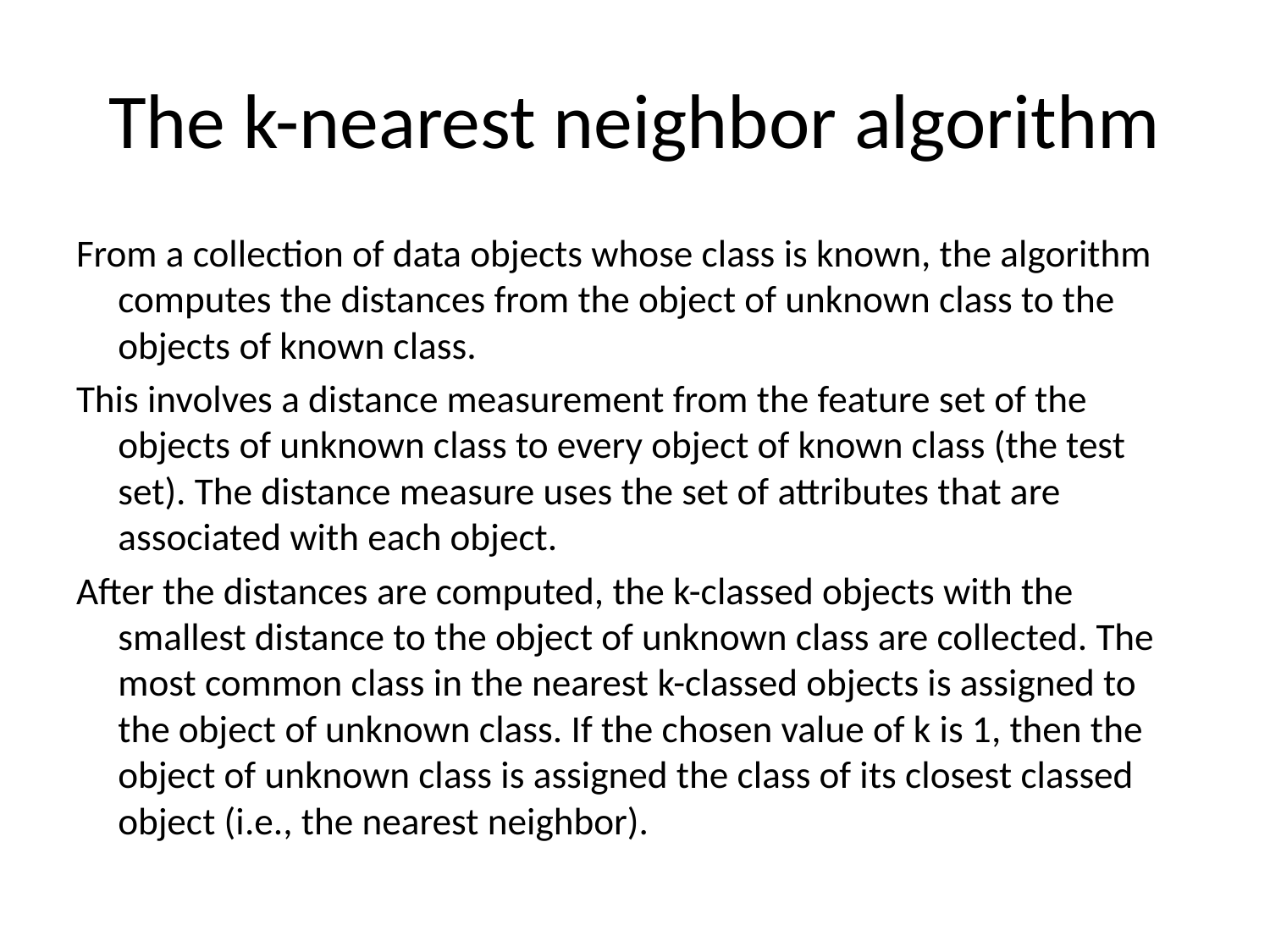

# The k-nearest neighbor algorithm
From a collection of data objects whose class is known, the algorithm computes the distances from the object of unknown class to the objects of known class.
This involves a distance measurement from the feature set of the objects of unknown class to every object of known class (the test set). The distance measure uses the set of attributes that are associated with each object.
After the distances are computed, the k-classed objects with the smallest distance to the object of unknown class are collected. The most common class in the nearest k-classed objects is assigned to the object of unknown class. If the chosen value of k is 1, then the object of unknown class is assigned the class of its closest classed object (i.e., the nearest neighbor).